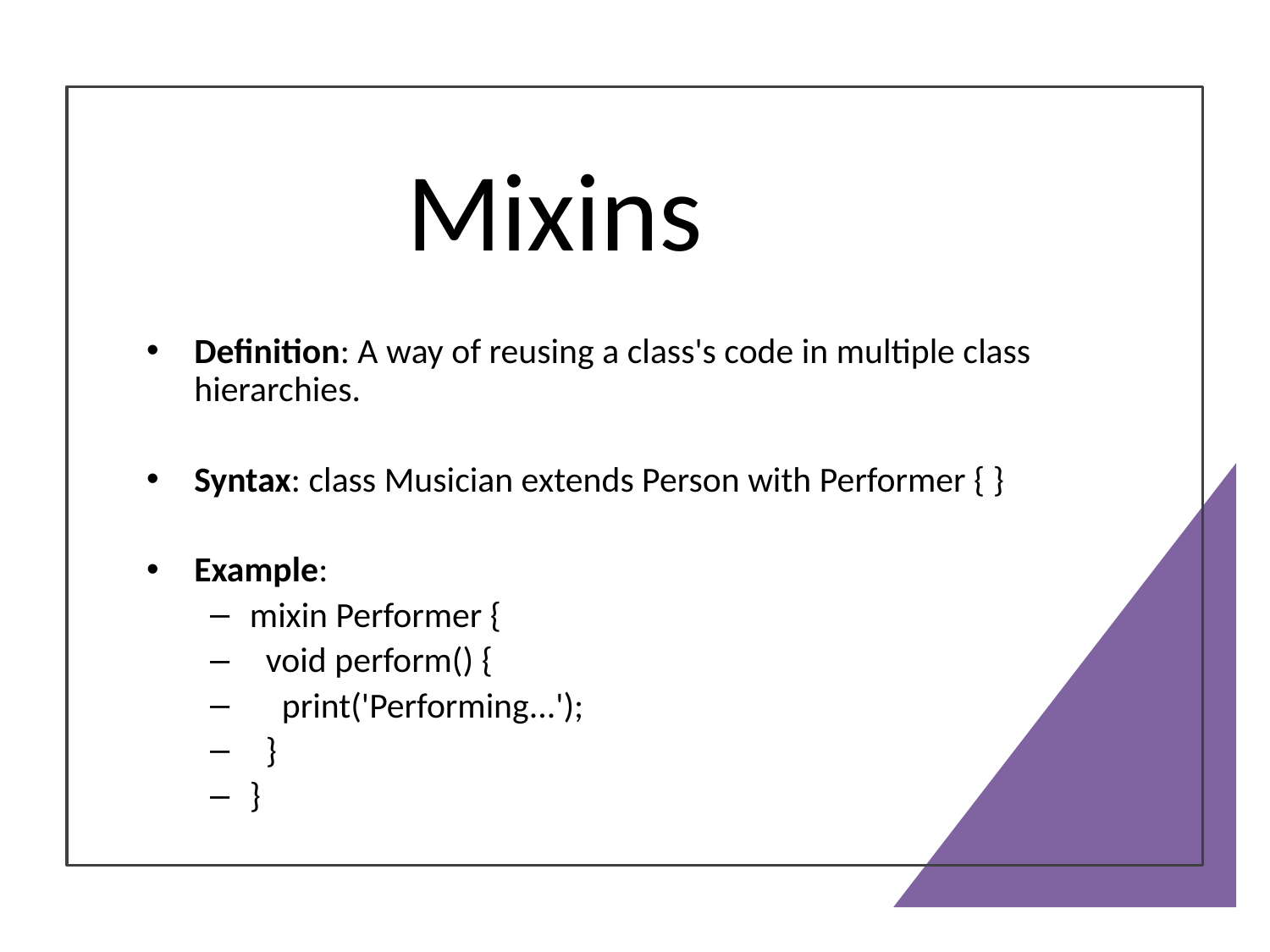

# Mixins
Definition: A way of reusing a class's code in multiple class hierarchies.

Syntax: class Musician extends Person with Performer { }

Example:
mixin Performer {
  void perform() {
    print('Performing...');
  }
}